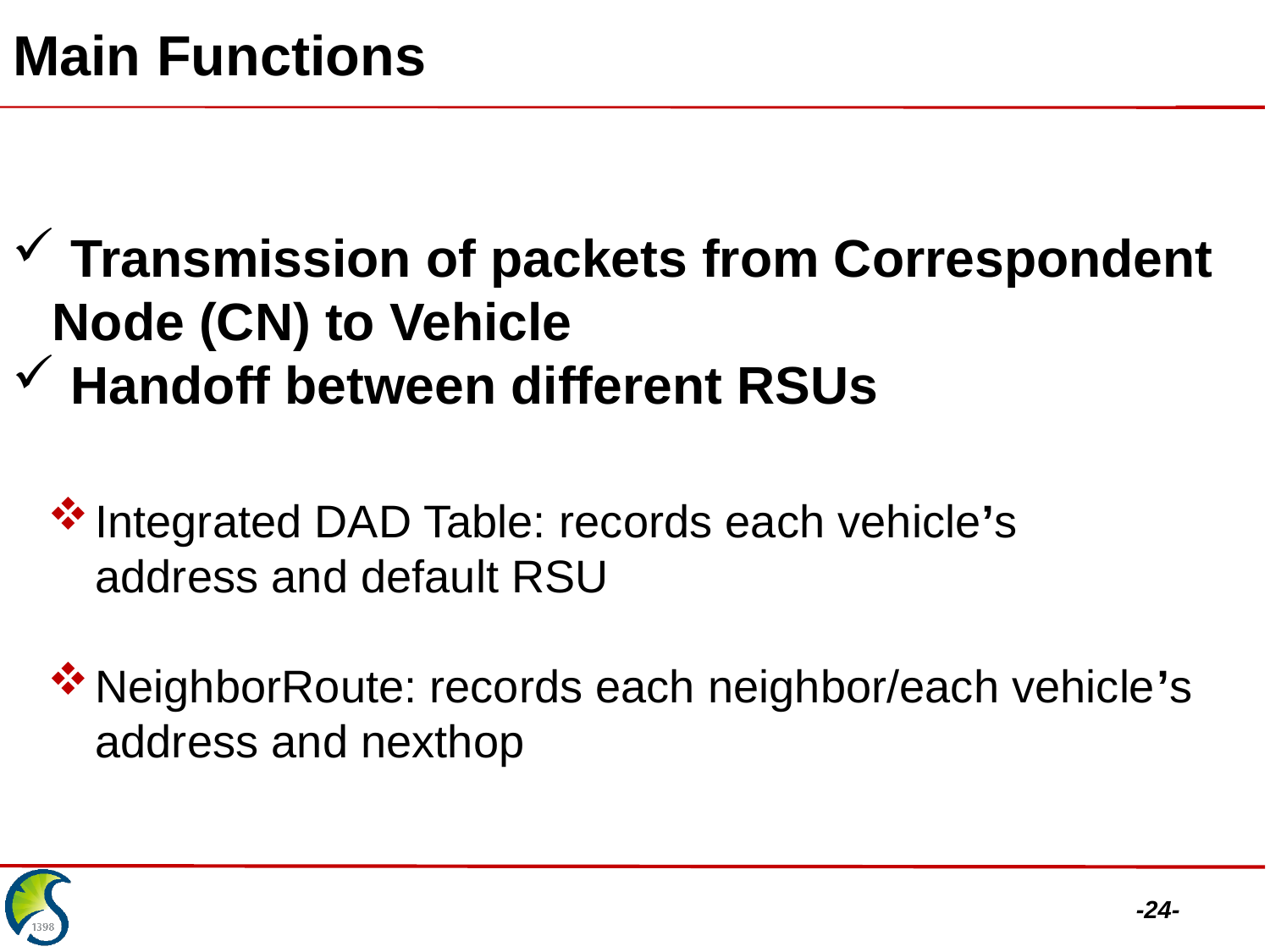

# Main Functions
 Transmission of packets from Correspondent
Node (CN) to Vehicle
 Handoff between different RSUs
Integrated DAD Table: records each vehicle’s
address and default RSU

NeighborRoute: records each neighbor/each vehicle’s address and nexthop